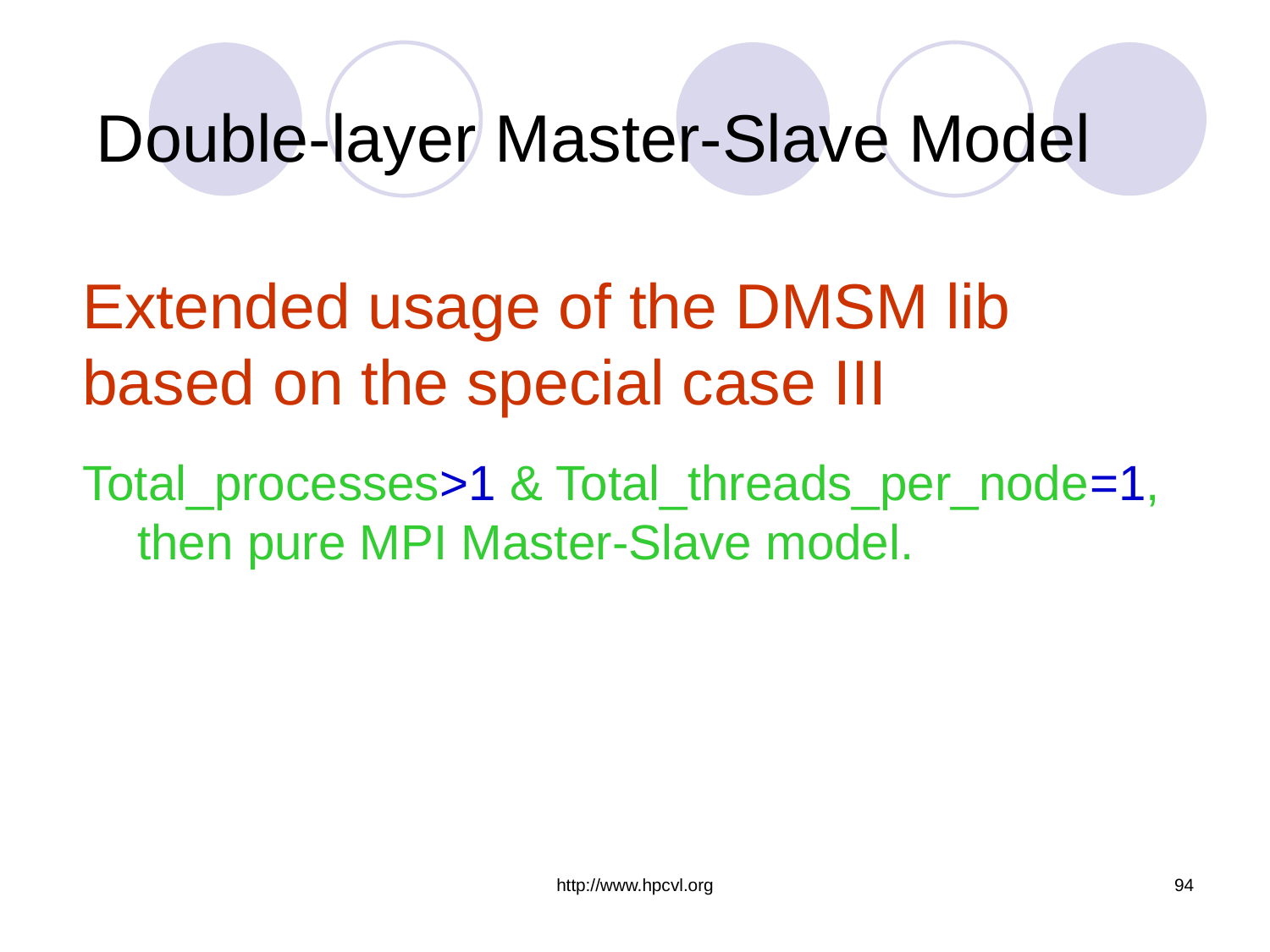

# Double-layer Master-Slave Model
Extended usage of the DMSM lib
based on the special case III

Total_processes>1 & Total_threads_per_node=1,
    then pure MPI Master-Slave model.

http://www.hpcvl.org
94